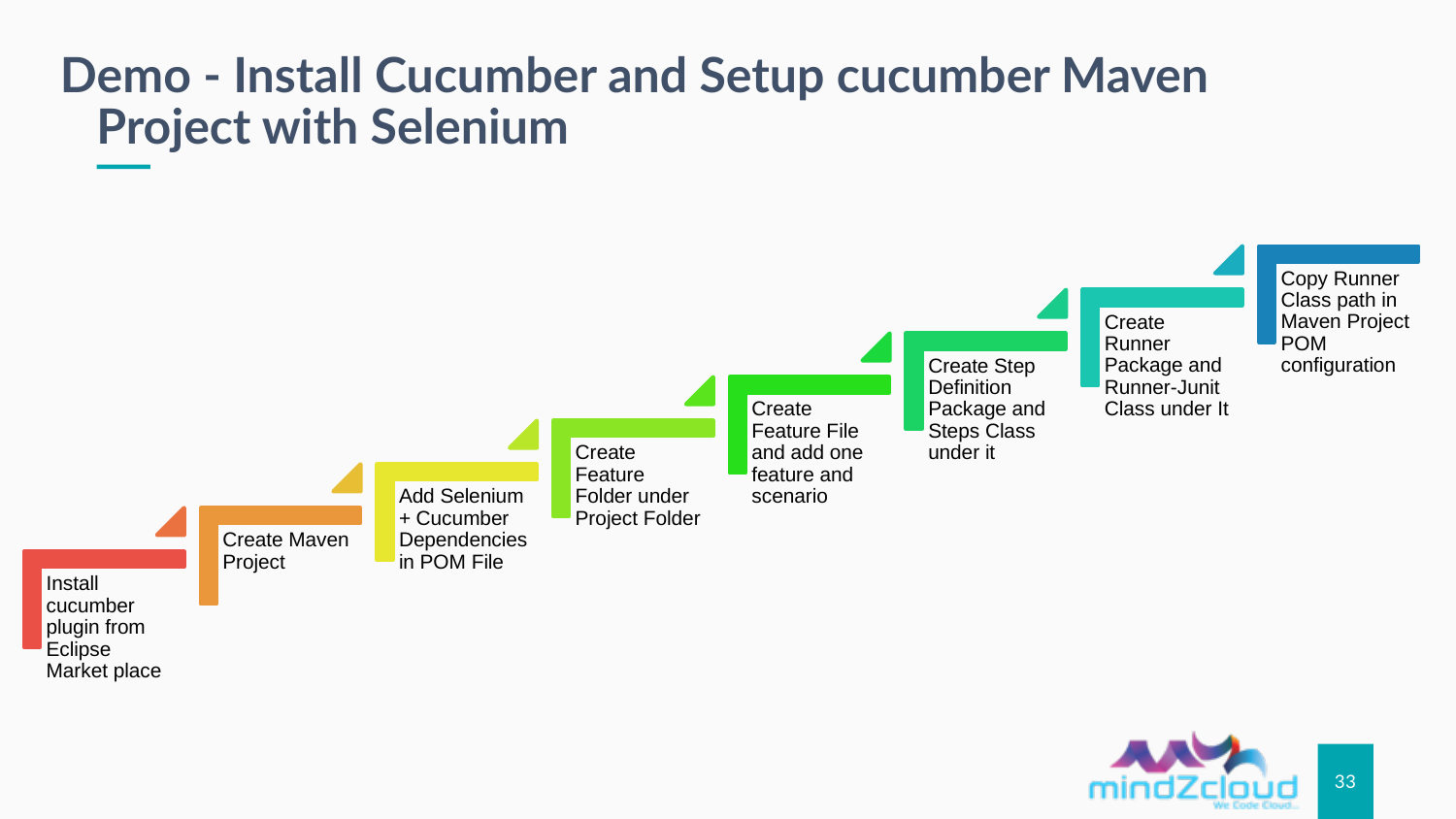

Demo - Install Cucumber and Setup cucumber Maven Project with Selenium
Install cucumber plugin from Eclipse Market place
Create Maven Project
Add Selenium + Cucumber Dependencies in POM File
Create Feature Folder under Project Folder
Create Feature File and add one feature and scenario
Create Step Definition Package and Steps Class under it
Create Runner Package and Runner-Junit Class under It
Copy Runner Class path in Maven Project POM configuration